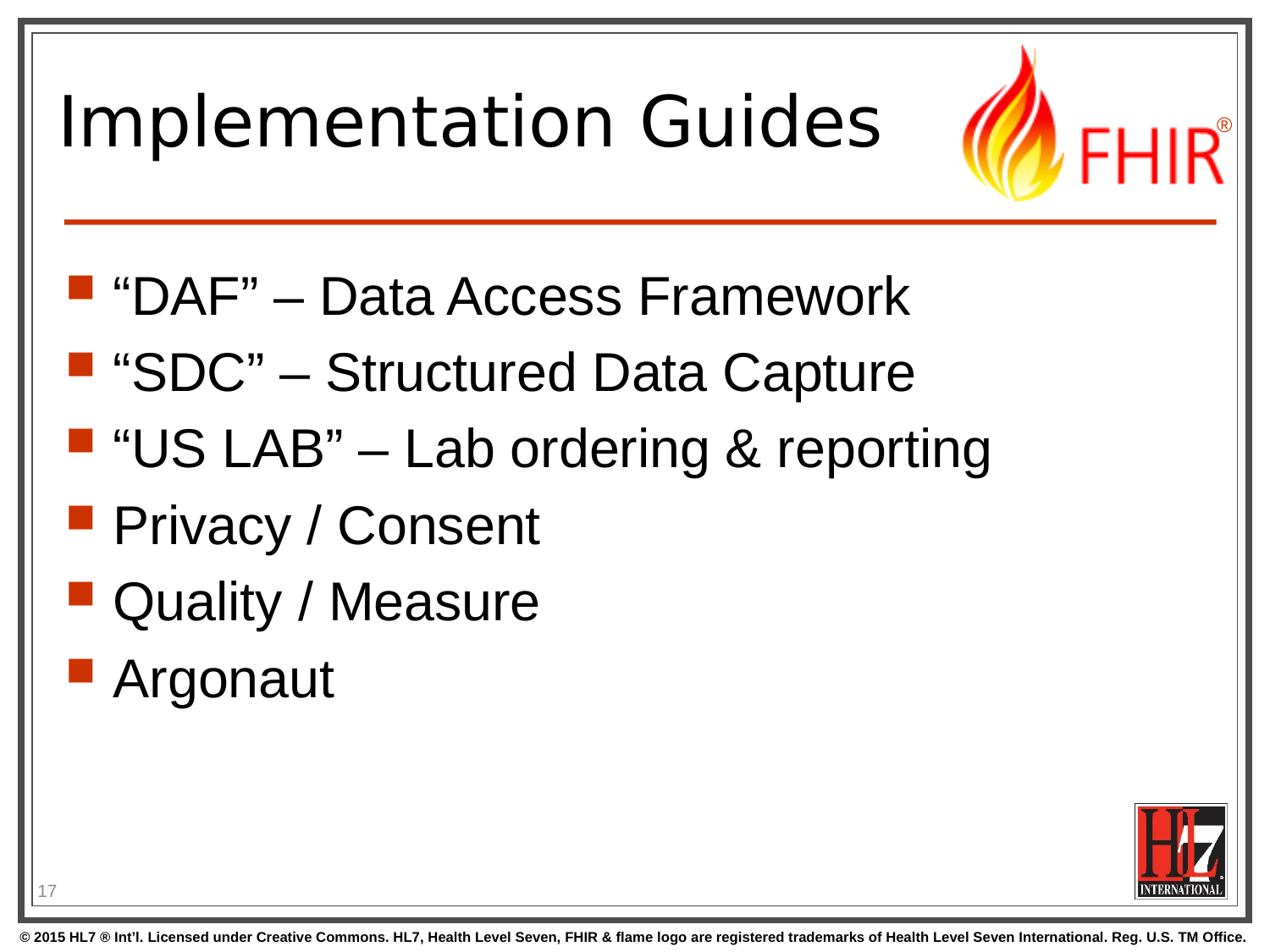

# Implementation Guides
“DAF” – Data Access Framework
“SDC” – Structured Data Capture
“US LAB” – Lab ordering & reporting
Privacy / Consent
Quality / Measure
Argonaut
17